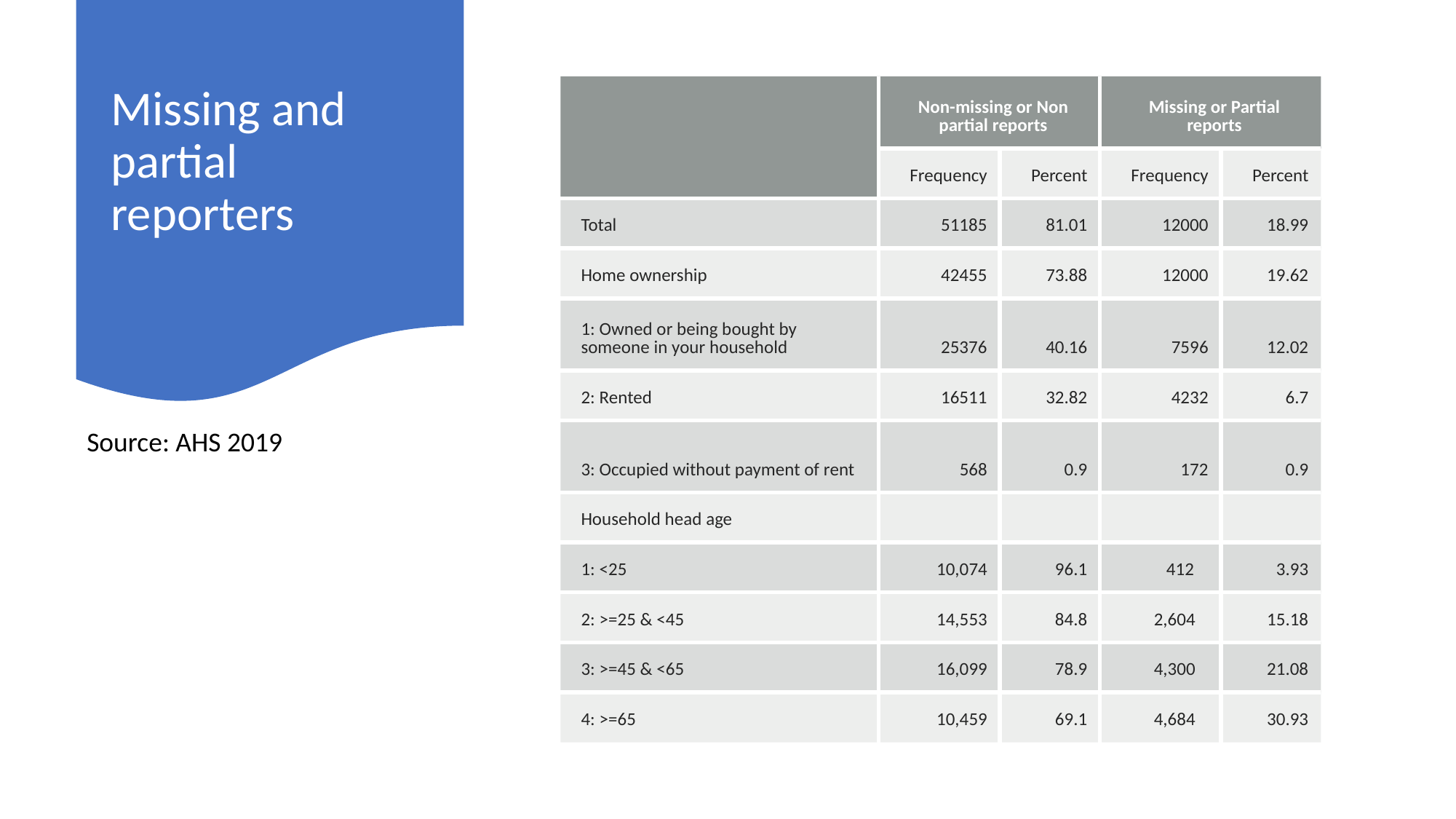

# Missing and partial reporters
|  | Non-missing or Non partial reports |  | Missing or Partial reports |  |
| --- | --- | --- | --- | --- |
|  | Frequency | Percent | Frequency | Percent |
| Total | 51185 | 81.01 | 12000 | 18.99 |
| Home ownership | 42455 | 73.88 | 12000 | 19.62 |
| 1: Owned or being bought by someone in your household | 25376 | 40.16 | 7596 | 12.02 |
| 2: Rented | 16511 | 32.82 | 4232 | 6.7 |
| 3: Occupied without payment of rent | 568 | 0.9 | 172 | 0.9 |
| Household head age |  |  |  |  |
| 1: <25 | 10,074 | 96.1 | 412 | 3.93 |
| 2: >=25 & <45 | 14,553 | 84.8 | 2,604 | 15.18 |
| 3: >=45 & <65 | 16,099 | 78.9 | 4,300 | 21.08 |
| 4: >=65 | 10,459 | 69.1 | 4,684 | 30.93 |
Source: AHS 2019